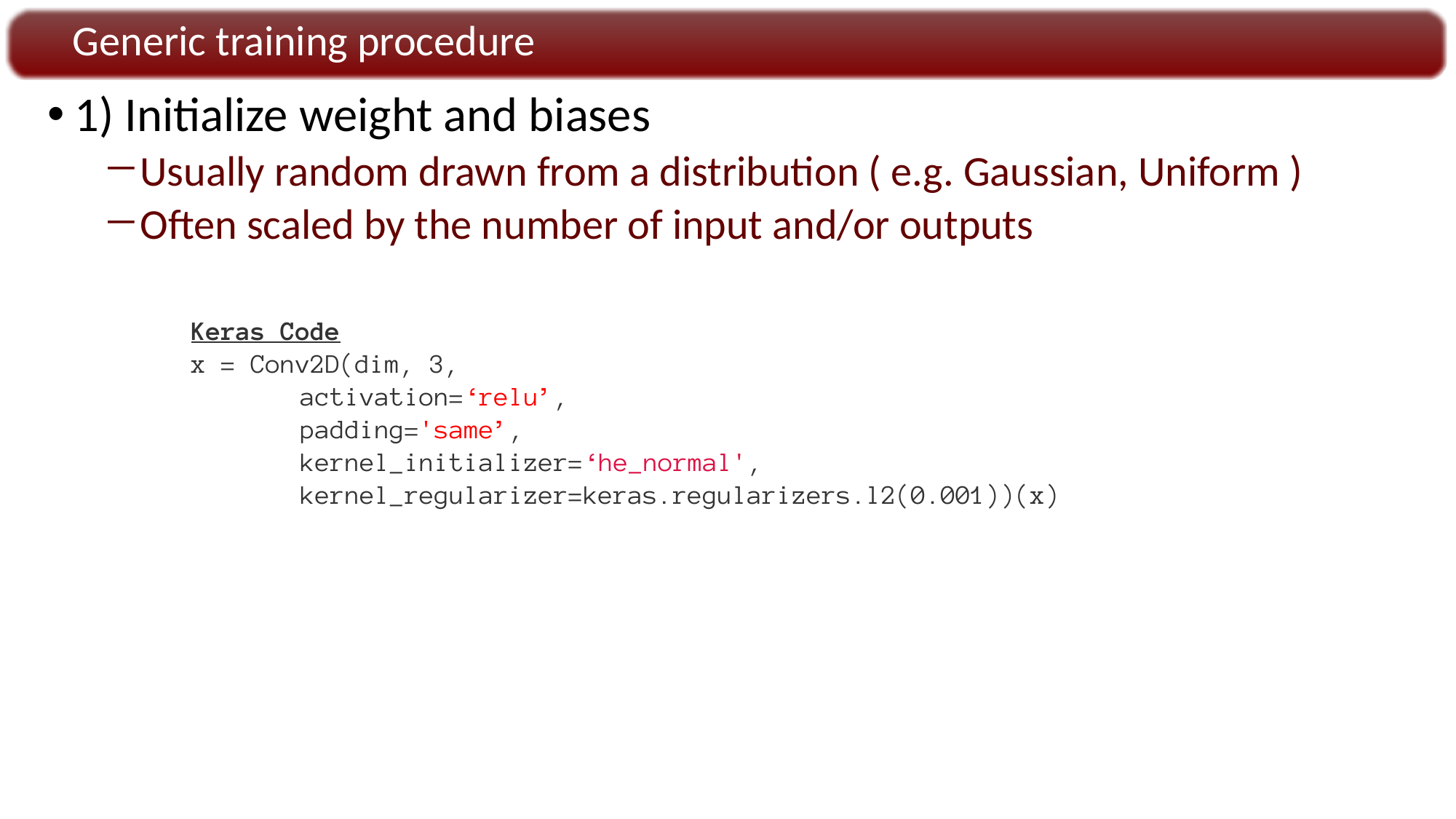

Generic training procedure
1) Initialize weight and biases
Usually random drawn from a distribution ( e.g. Gaussian, Uniform )
Often scaled by the number of input and/or outputs

Keras Code
x = Conv2D(dim, 3,
	activation=‘relu’,
	padding='same’,
	kernel_initializer=‘he_normal',
	kernel_regularizer=keras.regularizers.l2(0.001))(x)